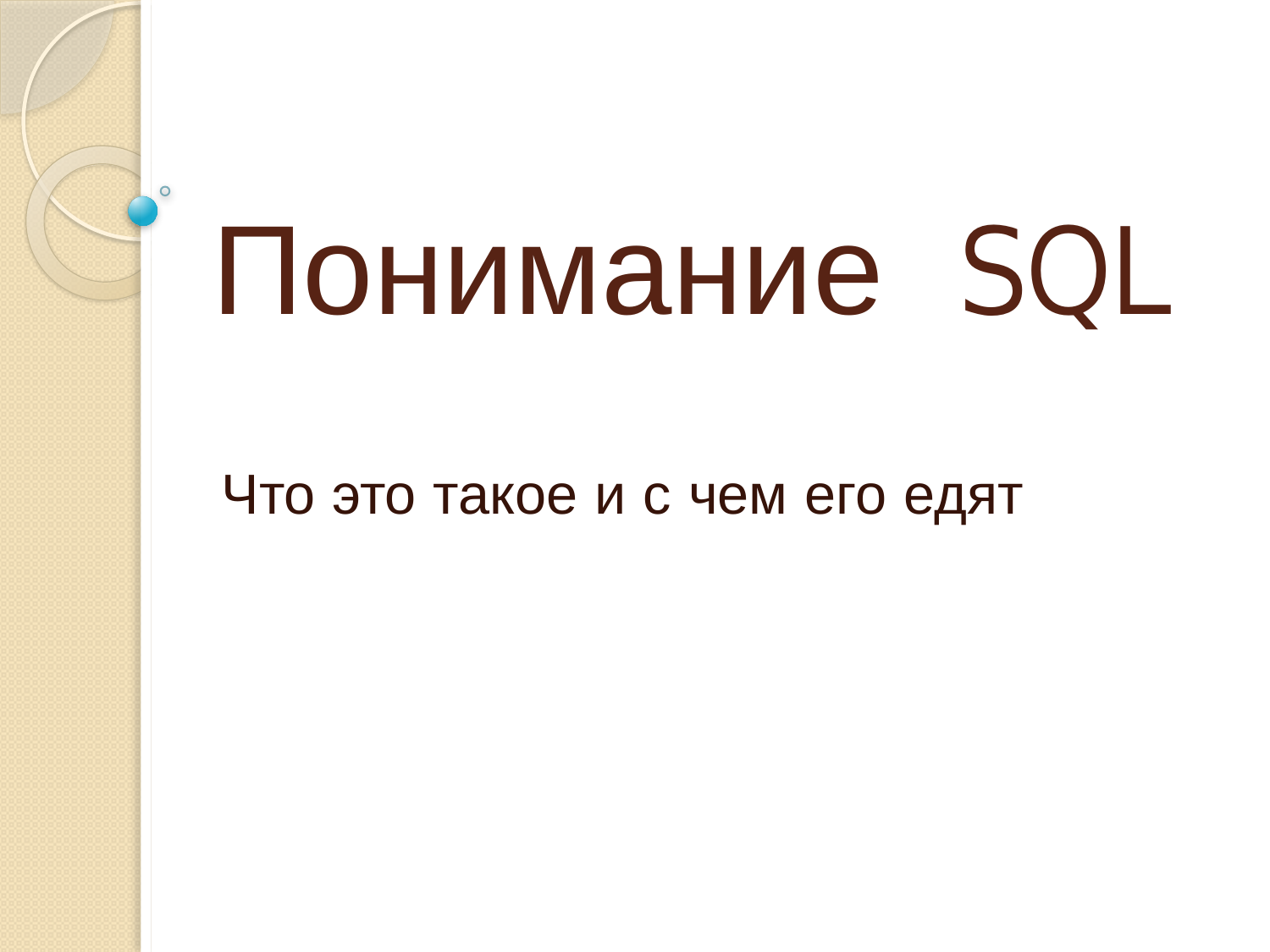

# Понимание  SQL
Что это такое и с чем его едят